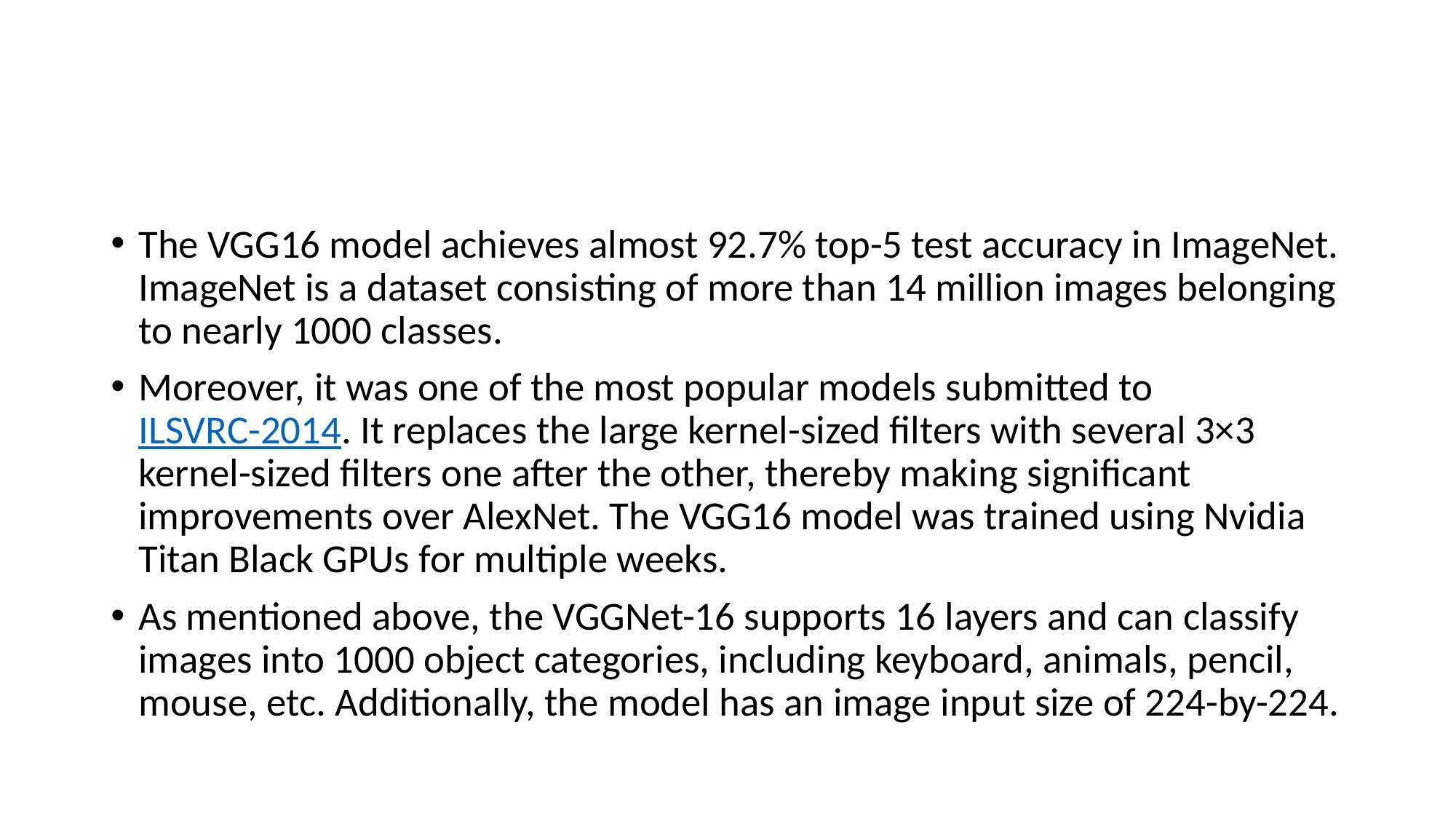

The VGG16 model achieves almost 92.7% top-5 test accuracy in ImageNet. ImageNet is a dataset consisting of more than 14 million images belonging to nearly 1000 classes.
Moreover, it was one of the most popular models submitted to ILSVRC-2014. It replaces the large kernel-sized filters with several 3×3 kernel-sized filters one after the other, thereby making significant improvements over AlexNet. The VGG16 model was trained using Nvidia Titan Black GPUs for multiple weeks.
As mentioned above, the VGGNet-16 supports 16 layers and can classify images into 1000 object categories, including keyboard, animals, pencil, mouse, etc. Additionally, the model has an image input size of 224-by-224.